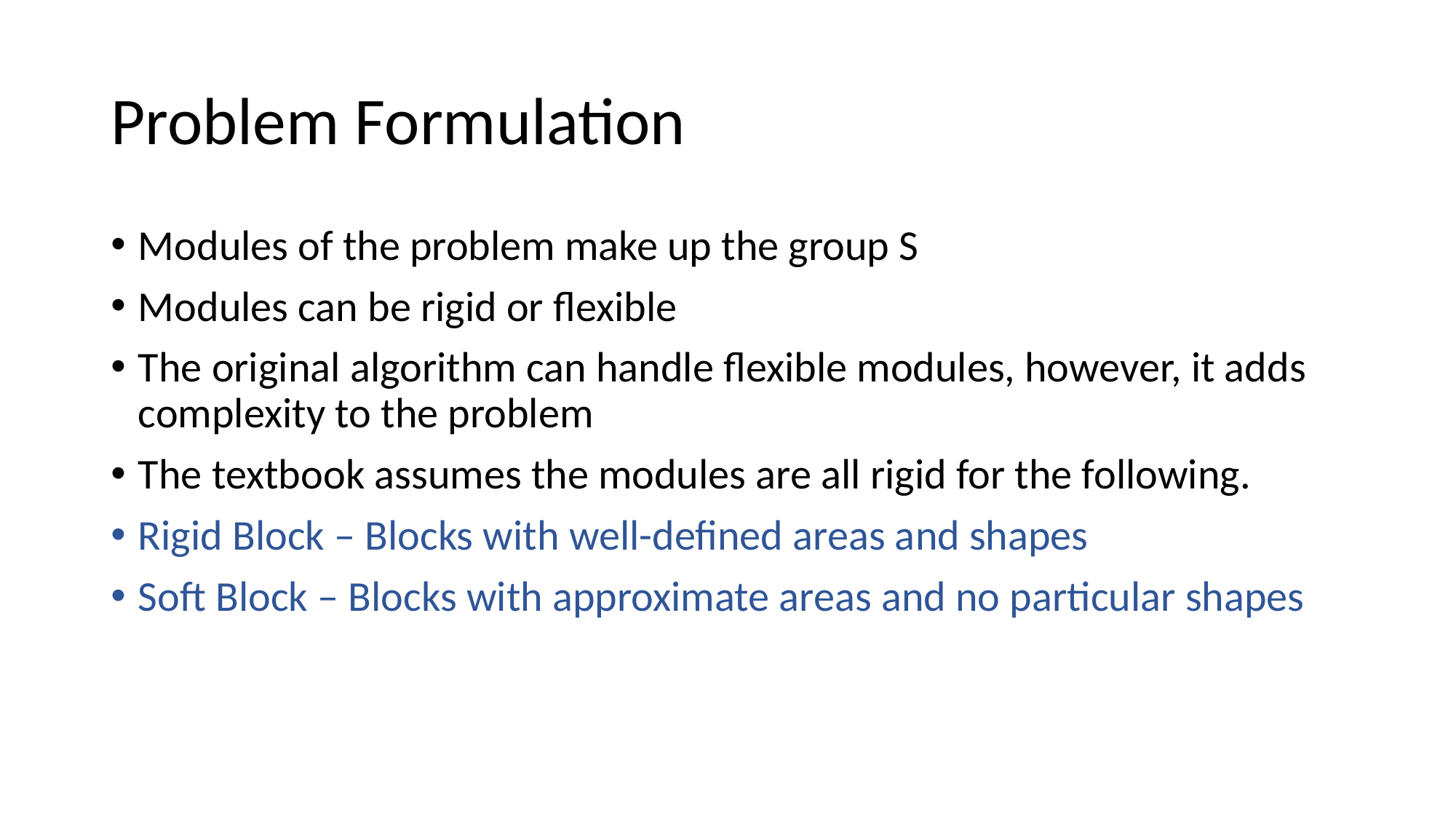

# Problem Formulation
Modules of the problem make up the group S
Modules can be rigid or flexible
The original algorithm can handle flexible modules, however, it adds complexity to the problem
The textbook assumes the modules are all rigid for the following.
Rigid Block – Blocks with well-defined areas and shapes
Soft Block – Blocks with approximate areas and no particular shapes